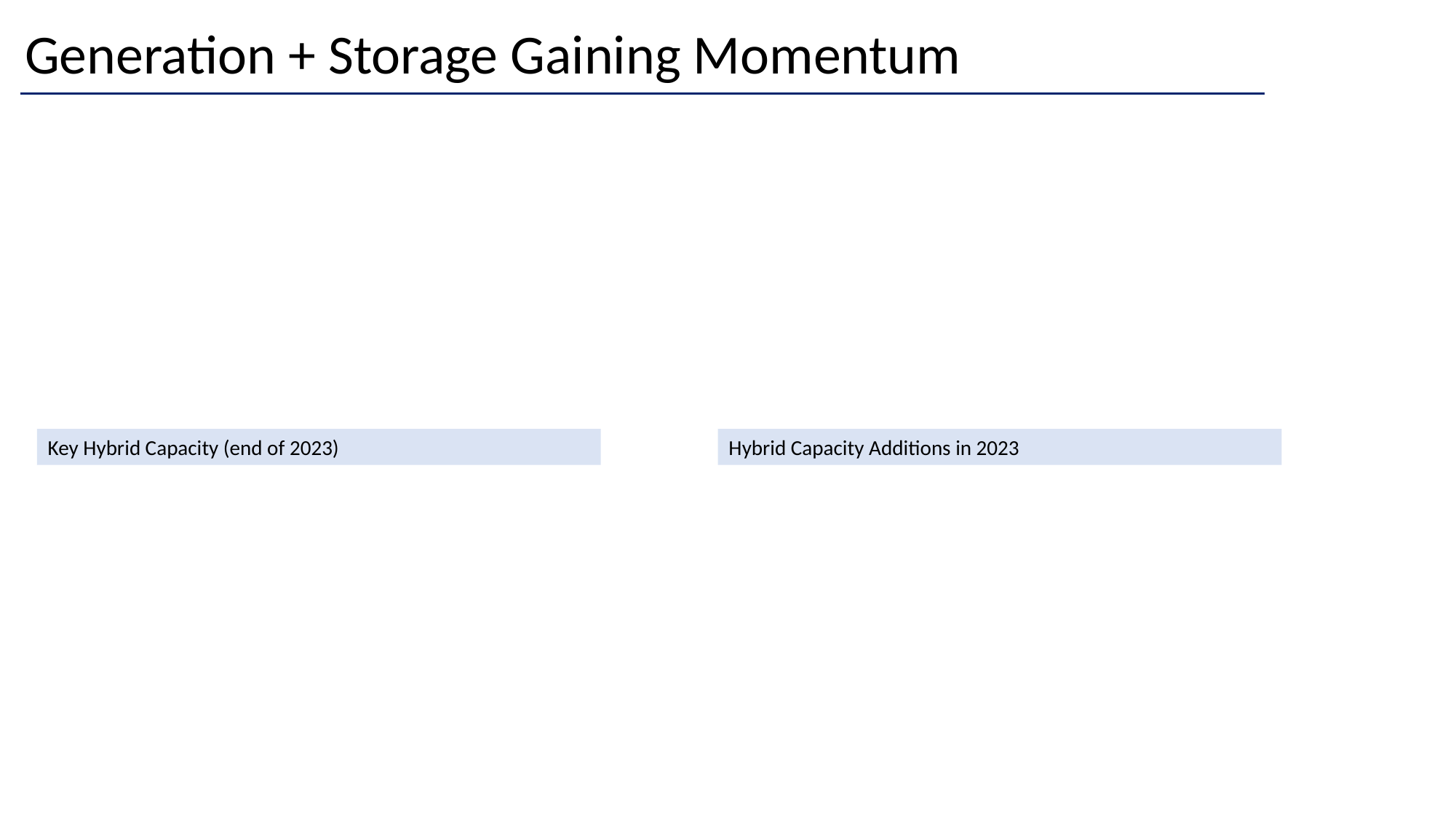

# Generation + Storage Gaining Momentum
Hybrid Capacity Additions in 2023
Key Hybrid Capacity (end of 2023)